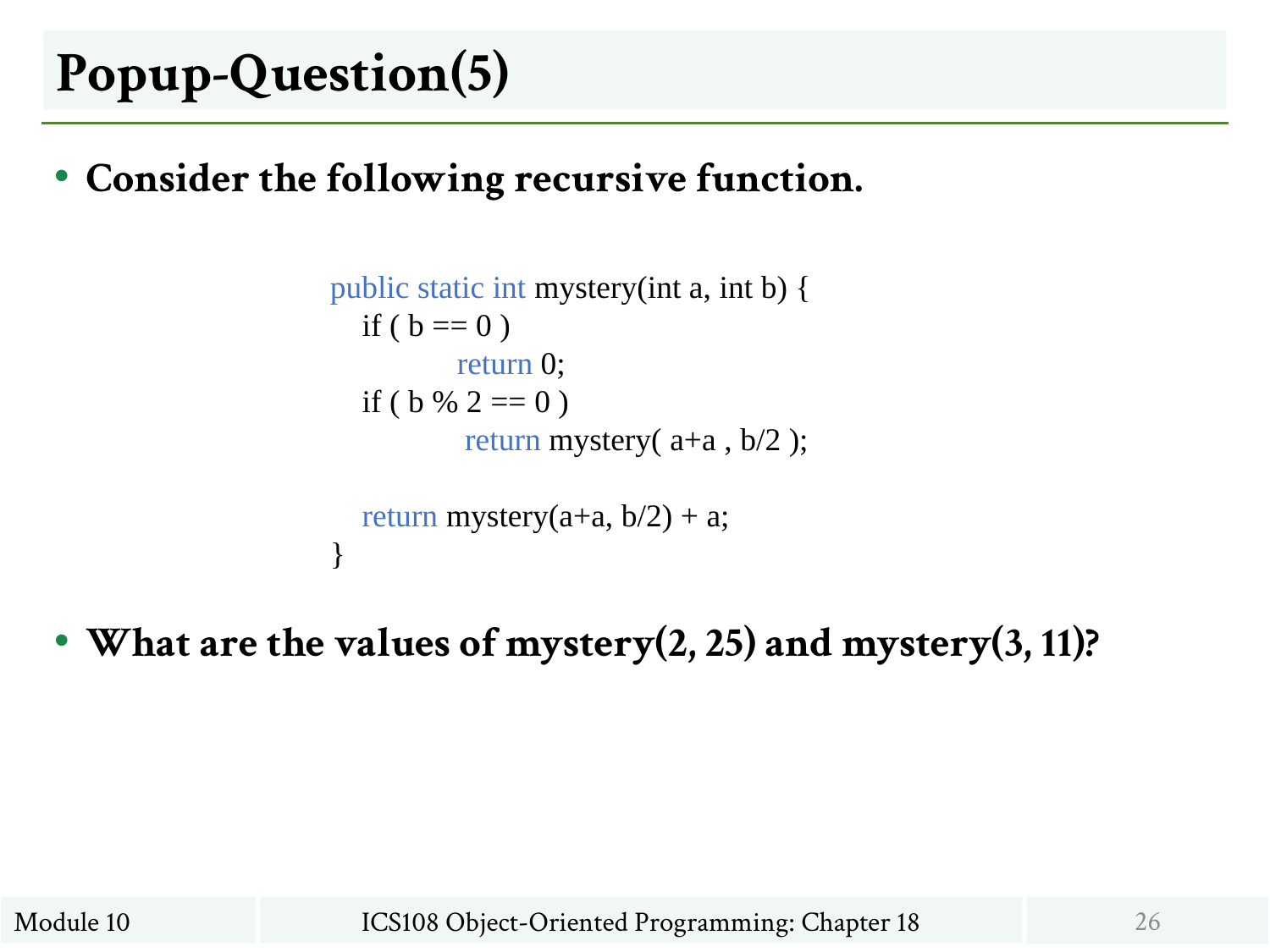

# Popup-Question(5)
Consider the following recursive function.

What are the values of mystery(2, 25) and mystery(3, 11)?
public static int mystery(int a, int b) {
    if ( b == 0 )
	return 0;
    if ( b % 2 == 0 )
	 return mystery( a+a , b/2 );

    return mystery(a+a, b/2) + a;
}
26